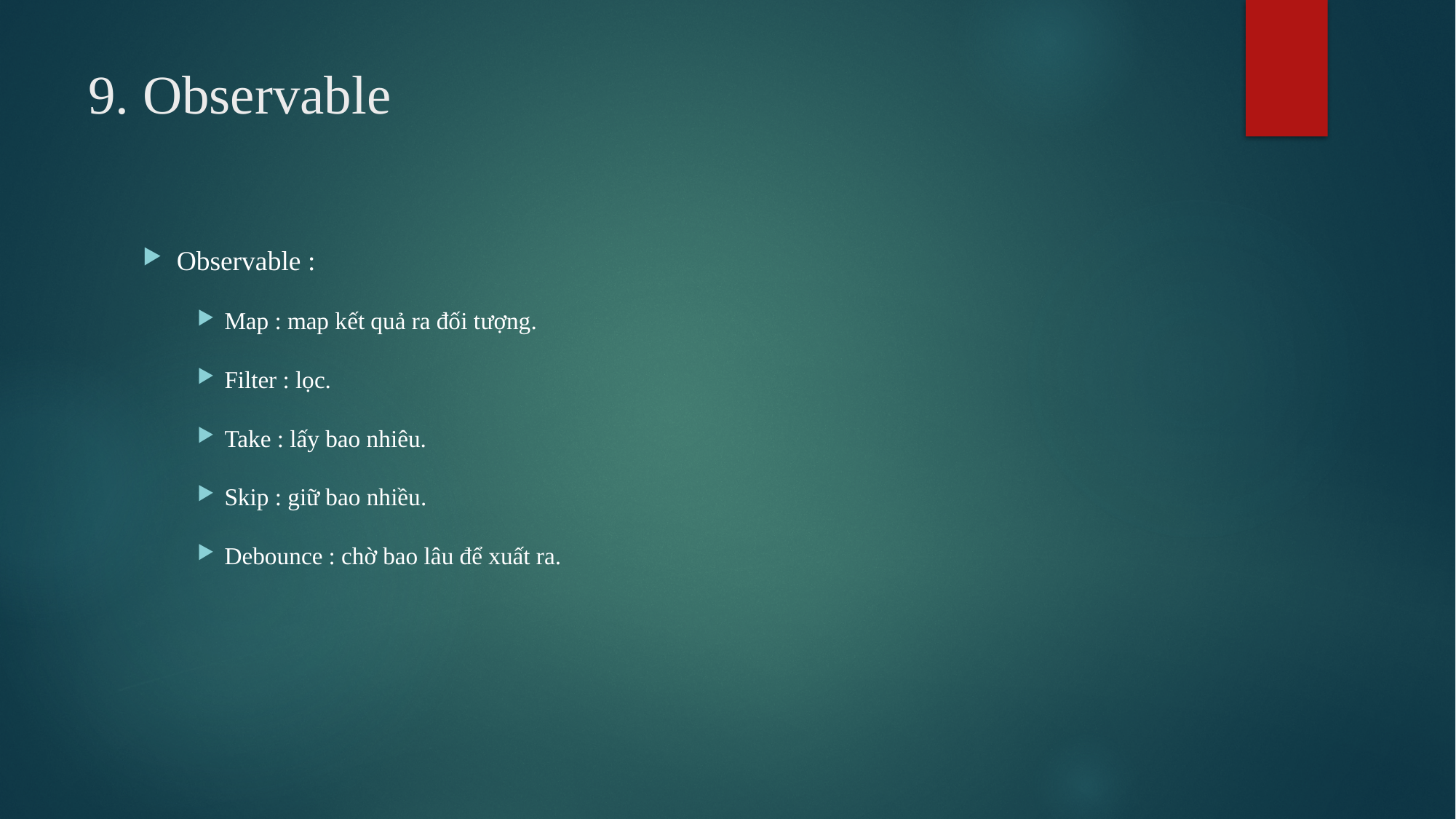

# 9. Observable
Observable :
Map : map kết quả ra đối tượng.
Filter : lọc.
Take : lấy bao nhiêu.
Skip : giữ bao nhiều.
Debounce : chờ bao lâu để xuất ra.